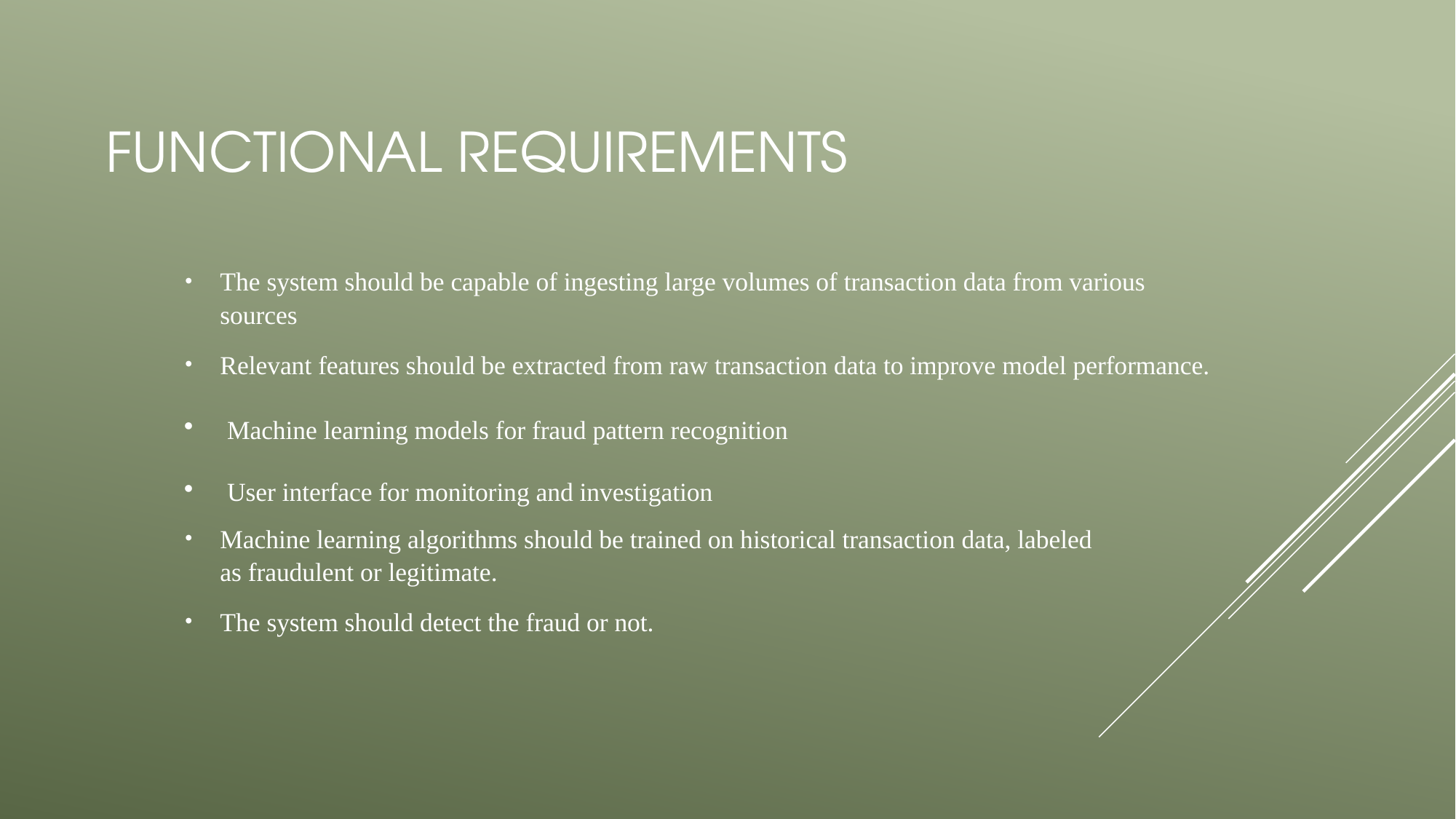

# FUNCTIONAL REQUIREMENTS

The system should be capable of ingesting large volumes of transaction data from various sources
Relevant features should be extracted from raw transaction data to improve model performance.
Machine learning models for fraud pattern recognition
User interface for monitoring and investigation
Machine learning algorithms should be trained on historical transaction data, labeled as fraudulent or legitimate.
The system should detect the fraud or not.